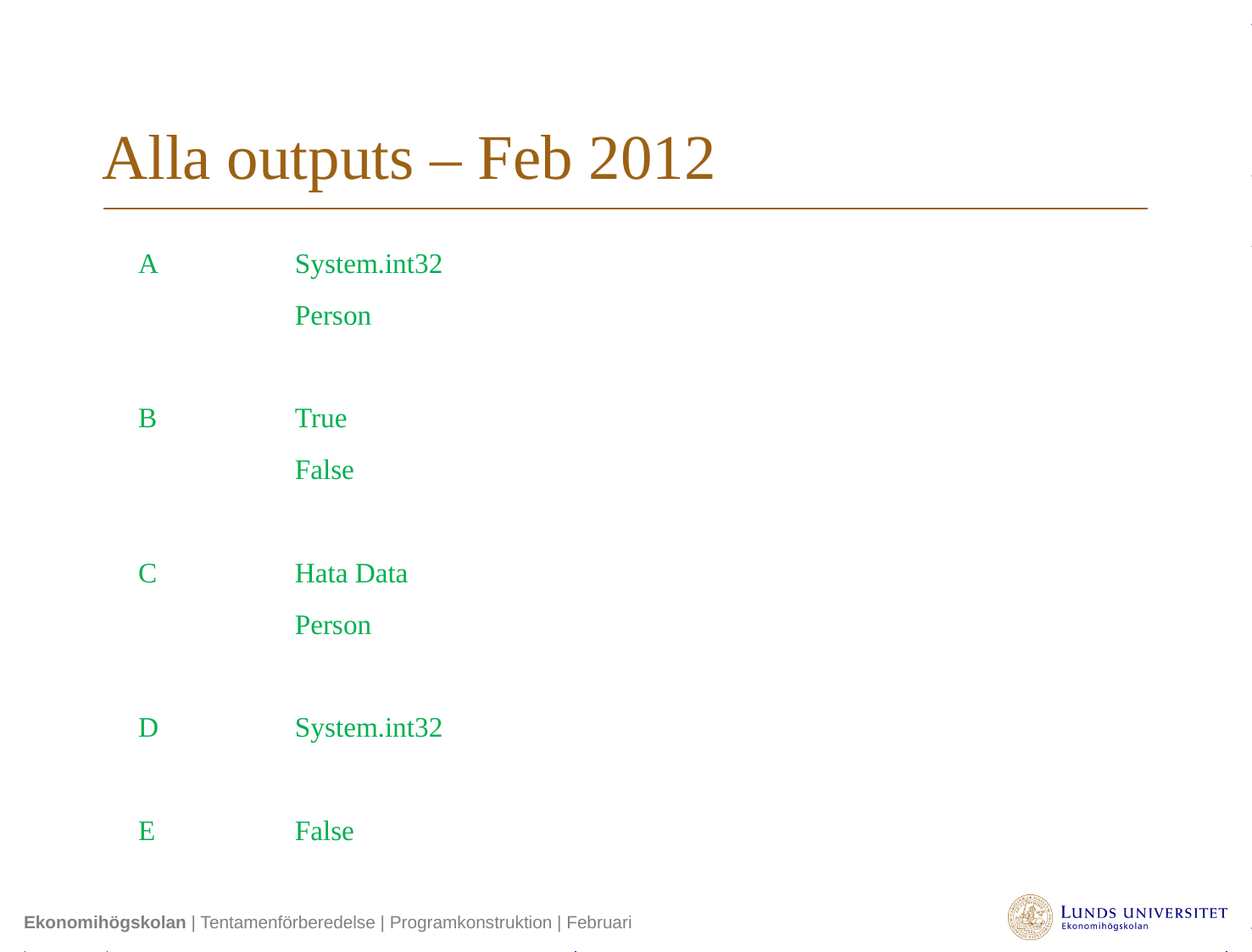

# Alla outputs – Feb 2012
A

B

C

D

E
System.int32
Person

True
False

Hata Data
Person

System.int32

False